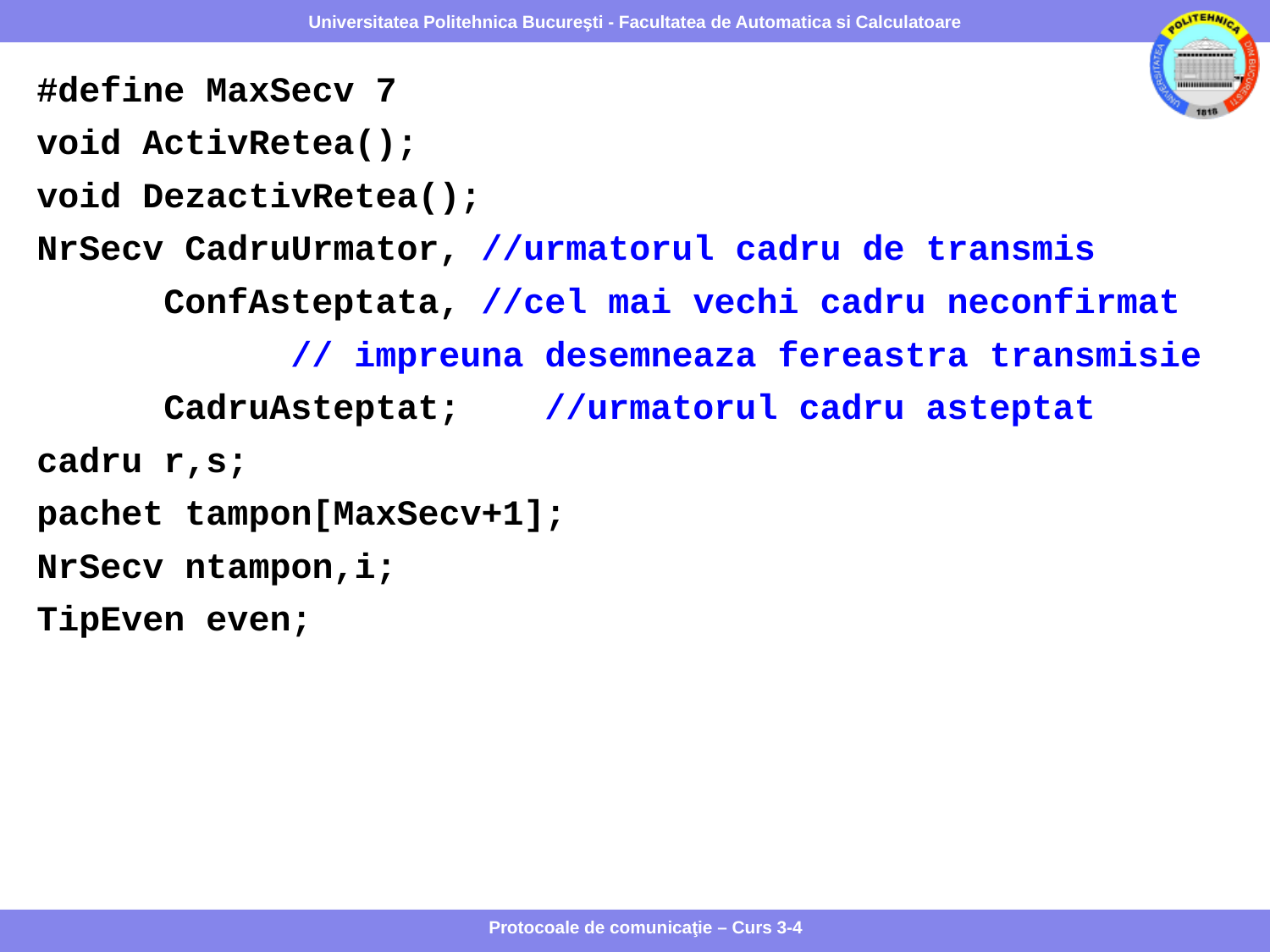

#define MaxSecv 7
void ActivRetea();
void DezactivRetea();
NrSecv CadruUrmator, //urmatorul cadru de transmis
 	ConfAsteptata, //cel mai vechi cadru neconfirmat
		// impreuna desemneaza fereastra transmisie
    	CadruAsteptat;  	//urmatorul cadru asteptat
cadru r,s;
pachet tampon[MaxSecv+1];
NrSecv ntampon,i;
TipEven even;

Protocoale de comunicaţie – Curs 3-4